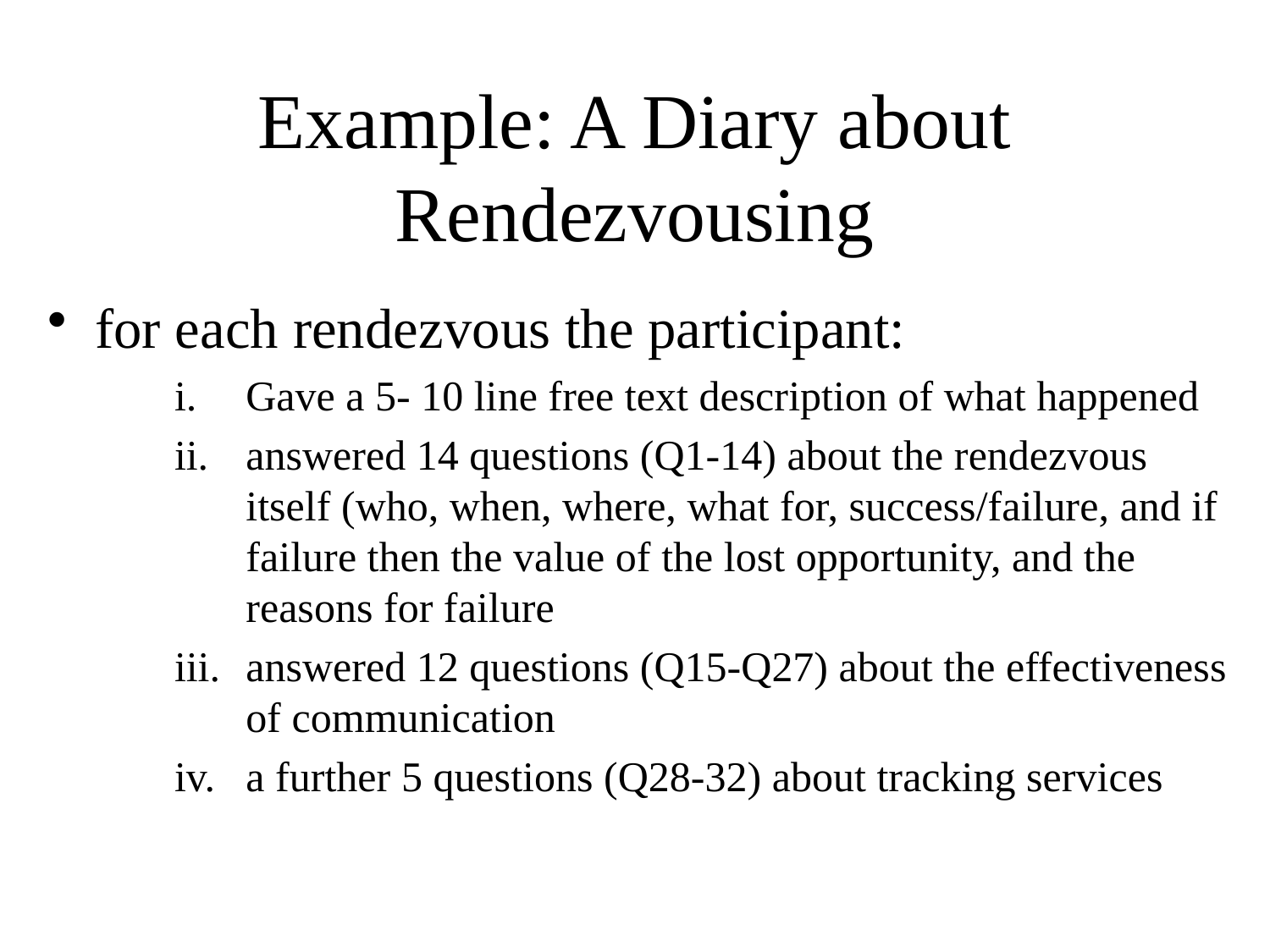

# Example: A Diary about Rendezvousing
for each rendezvous the participant:
Gave a 5- 10 line free text description of what happened
answered 14 questions (Q1-14) about the rendezvous itself (who, when, where, what for, success/failure, and if failure then the value of the lost opportunity, and the reasons for failure
answered 12 questions (Q15-Q27) about the effectiveness of communication
a further 5 questions (Q28-32) about tracking services